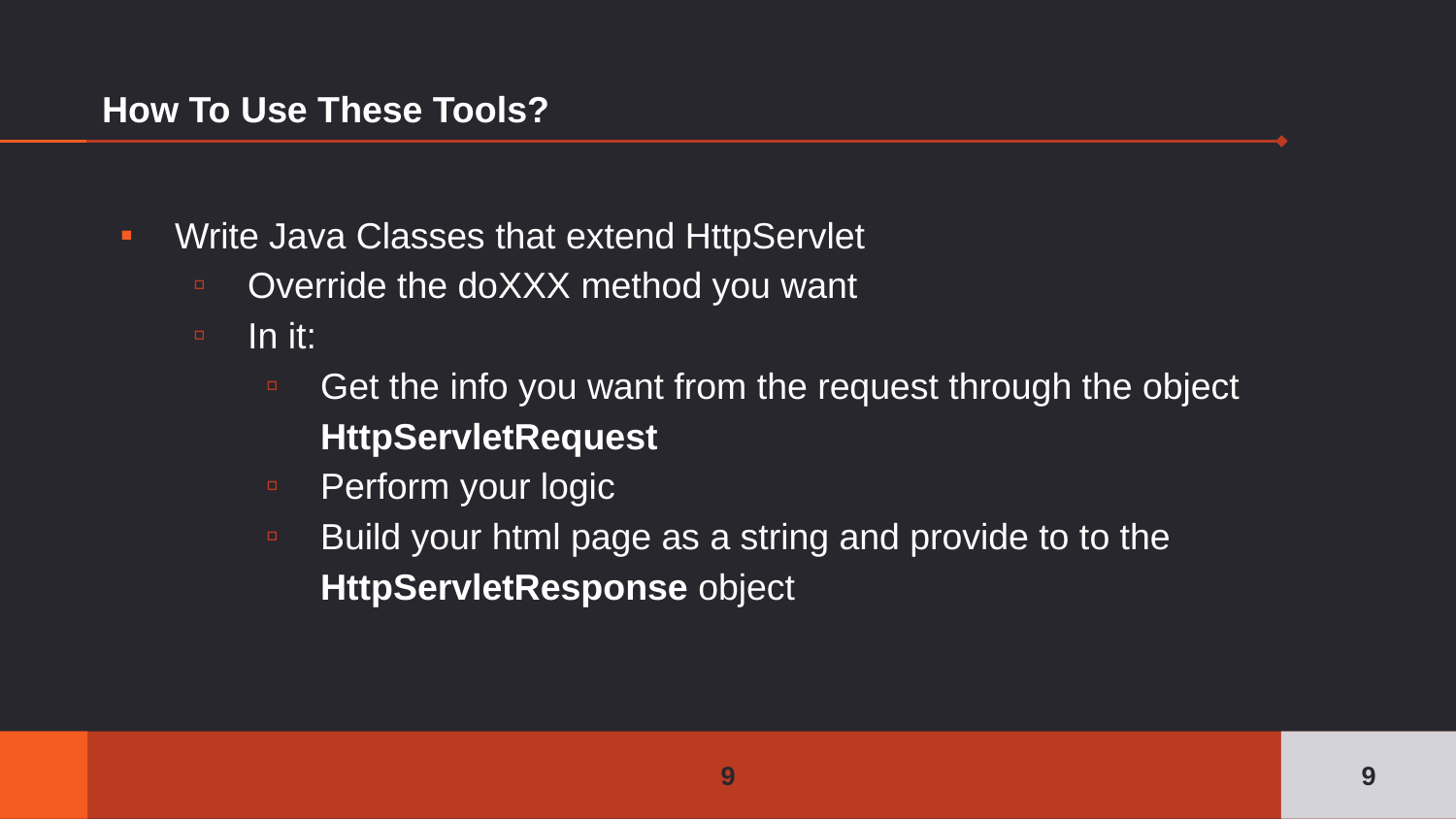

# How To Use These Tools?
Write Java Classes that extend HttpServlet
Override the doXXX method you want
In it:
Get the info you want from the request through the object HttpServletRequest
Perform your logic
Build your html page as a string and provide to to the HttpServletResponse object
9
9